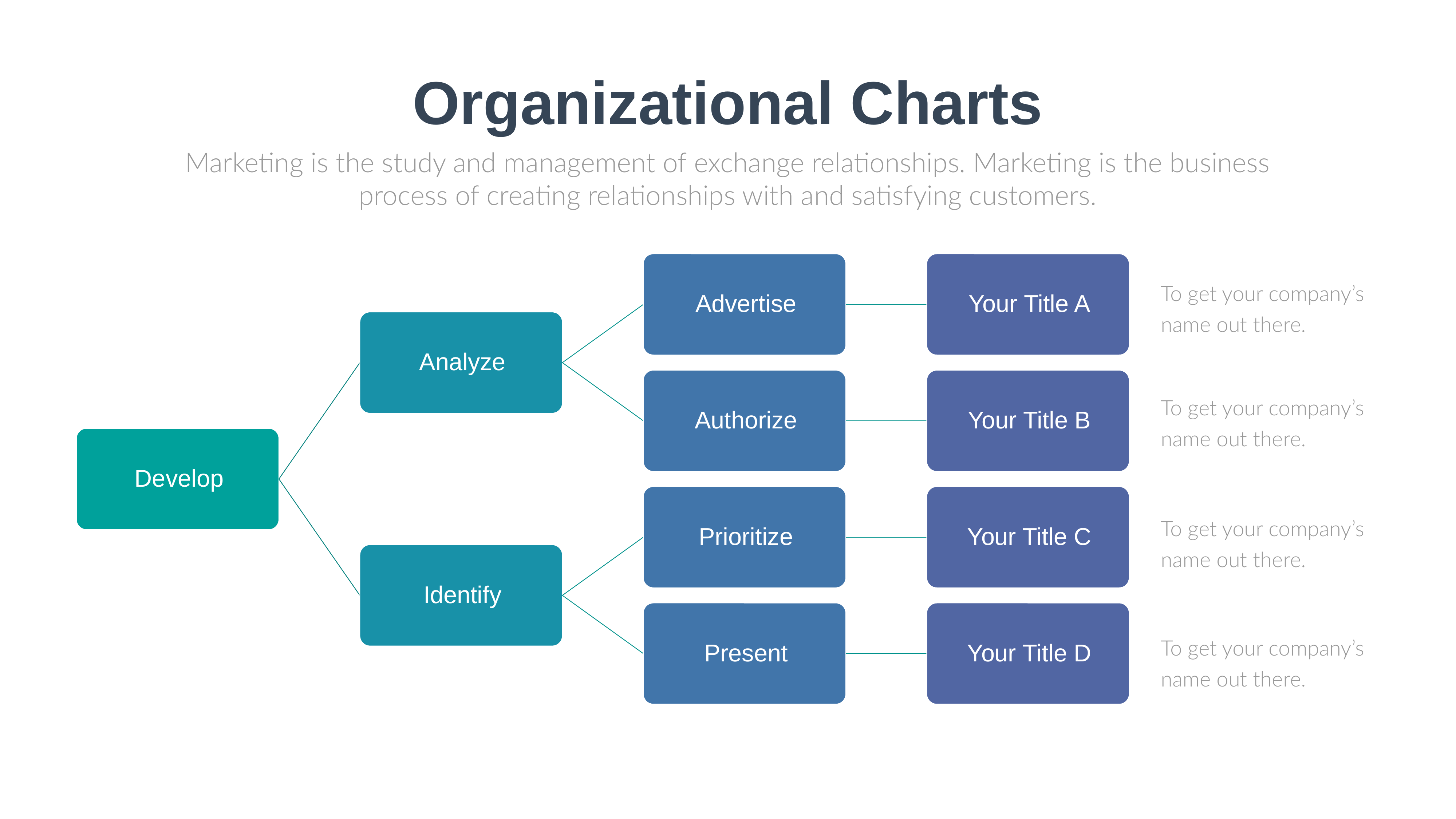

Organizational Charts
Marketing is the study and management of exchange relationships. Marketing is the business process of creating relationships with and satisfying customers.
Develop

Analyze

Advertise

Your Title A

Authorize

Your Title B

Identify

Prioritize

Your Title C

Present

Your Title D
To get your company’s name out there.
To get your company’s name out there.
To get your company’s name out there.
To get your company’s name out there.